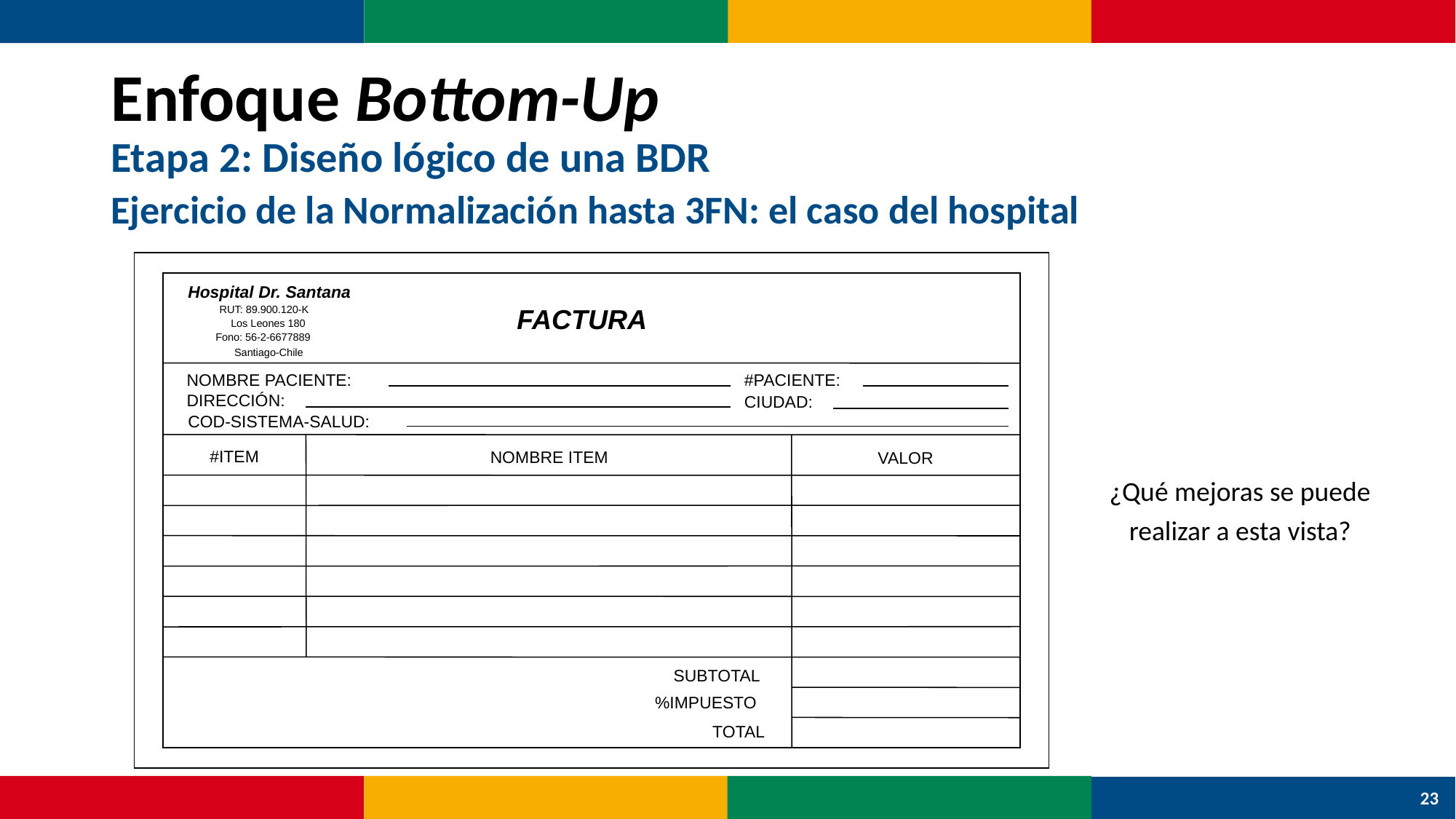

# Enfoque Bottom-Up Etapa 2: Diseño lógico de una BDR
Ejercicio de la Normalización hasta 3FN: el caso del hospital

Hospital Dr. Santana
FACTURA
RUT: 89.900.120-K
Los Leones 180
Fono: 56-2-6677889
Santiago-Chile
#PACIENTE:
NOMBRE PACIENTE:
DIRECCIÓN:
CIUDAD:
COD-SISTEMA-SALUD:
#ITEM
NOMBRE ITEM
VALOR
SUBTOTAL
%IMPUESTO
TOTAL
¿Qué mejoras se puede realizar a esta vista?
23